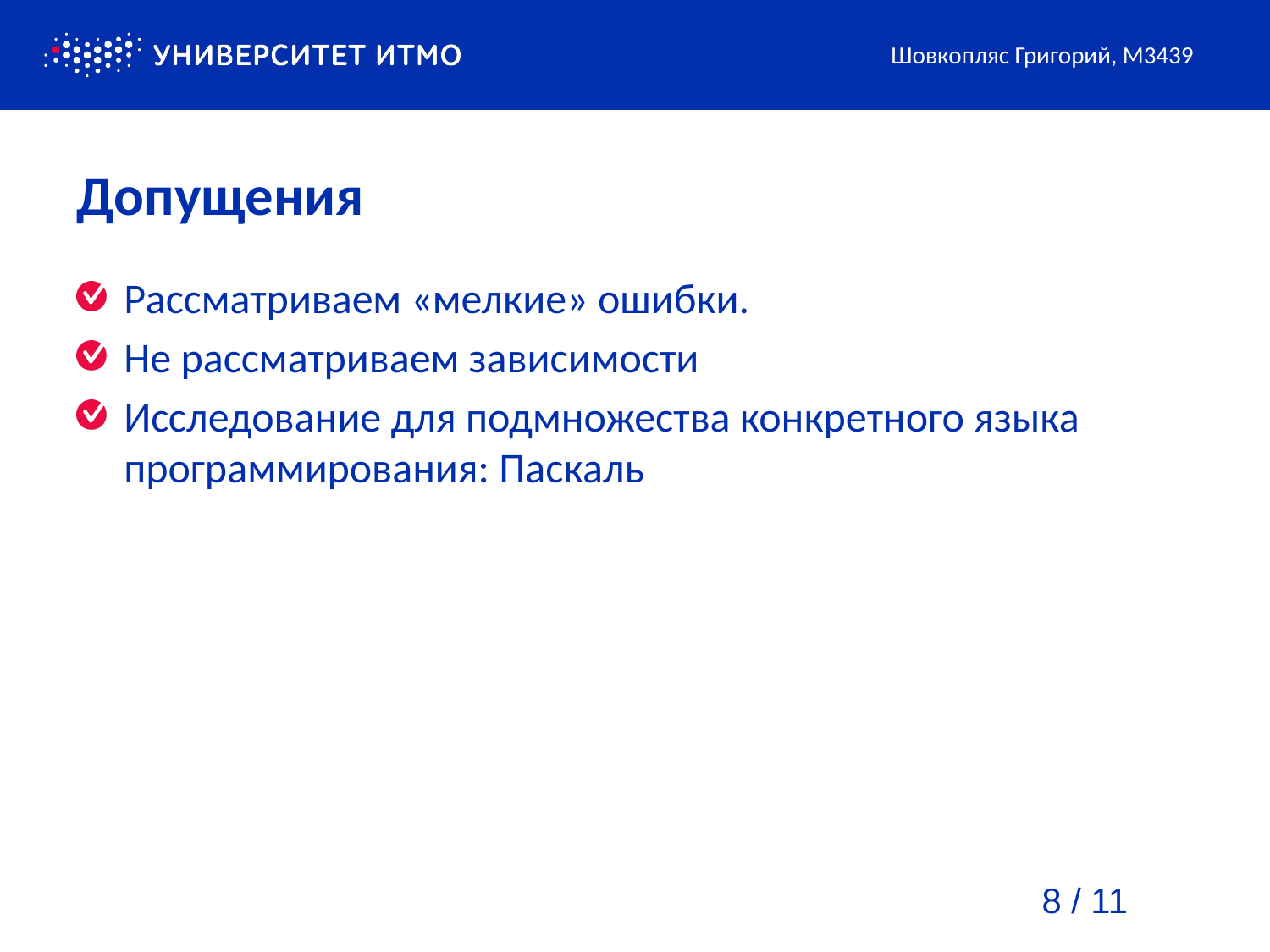

Шовкопляс Григорий, М3439
# Допущения
Рассматриваем «мелкие» ошибки.
Не рассматриваем зависимости
Исследование для подмножества конкретного языка программирования: Паскаль